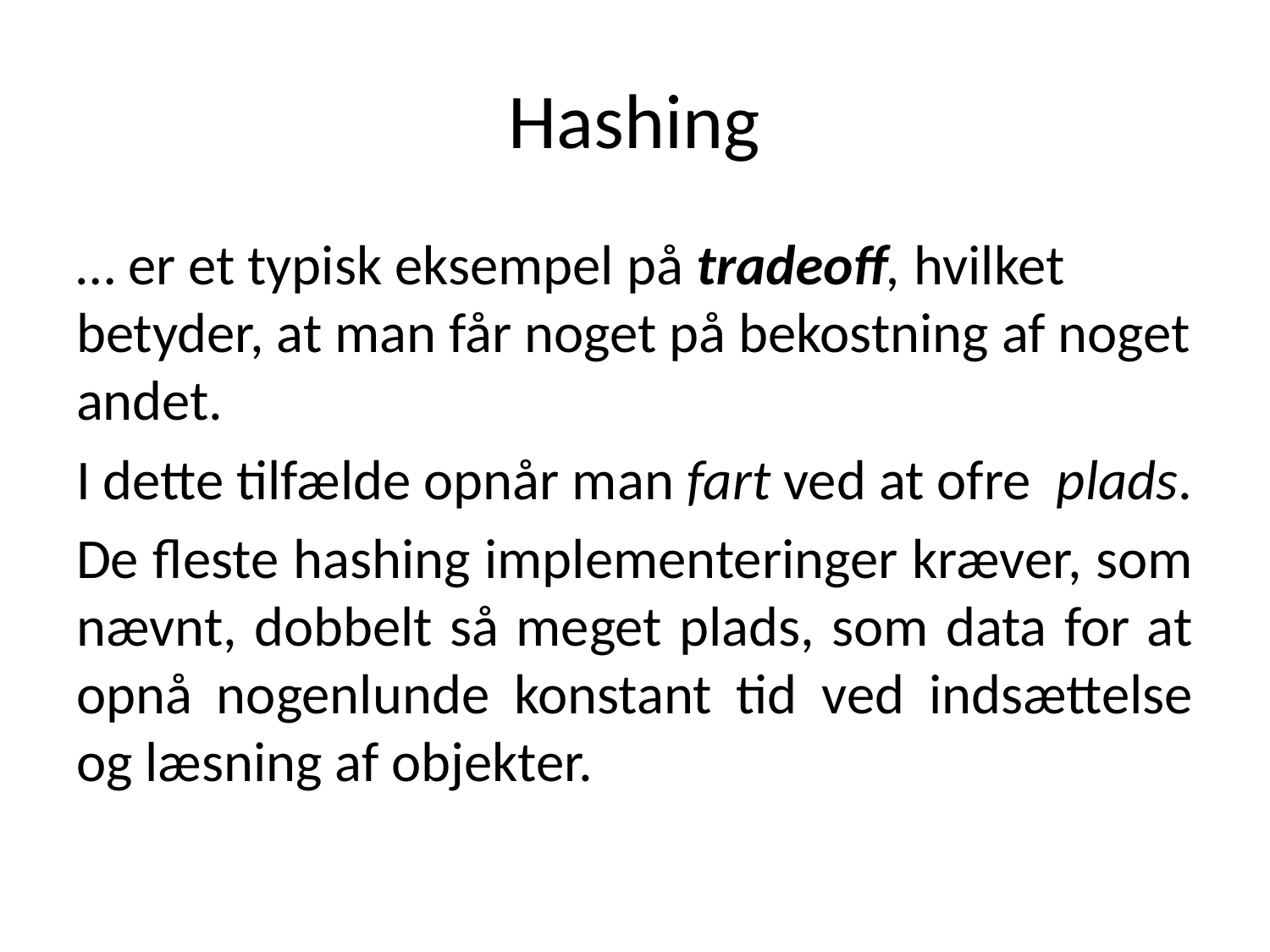

# Hashing
… er et typisk eksempel på tradeoff, hvilket betyder, at man får noget på bekostning af noget andet.
I dette tilfælde opnår man fart ved at ofre  plads.
De fleste hashing implementeringer kræver, som nævnt, dobbelt så meget plads, som data for at opnå nogenlunde konstant tid ved indsættelse og læsning af objekter.